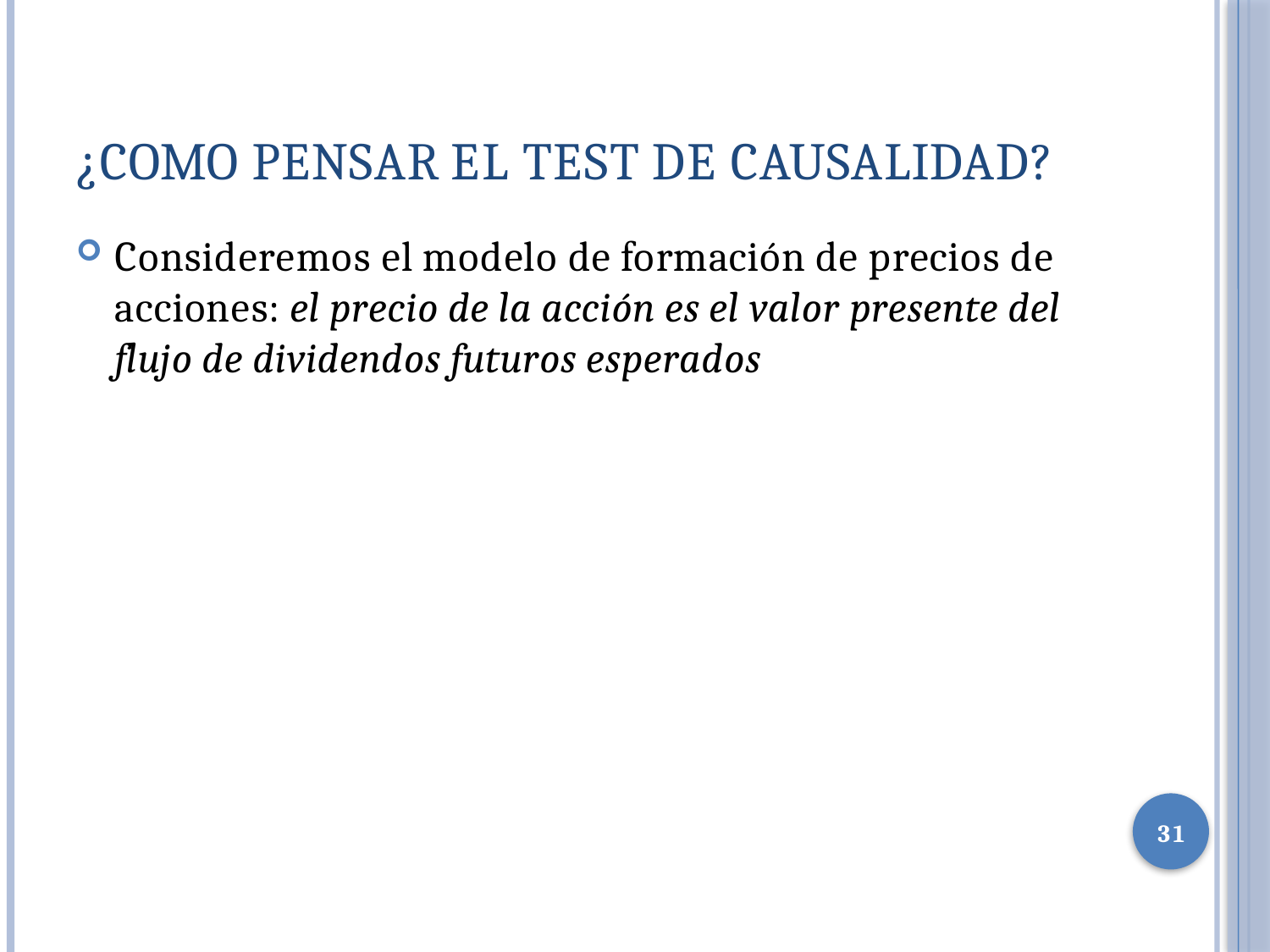

# ¿Como Pensar el test de Causalidad?
Consideremos el modelo de formación de precios de acciones: el precio de la acción es el valor presente del flujo de dividendos futuros esperados

31